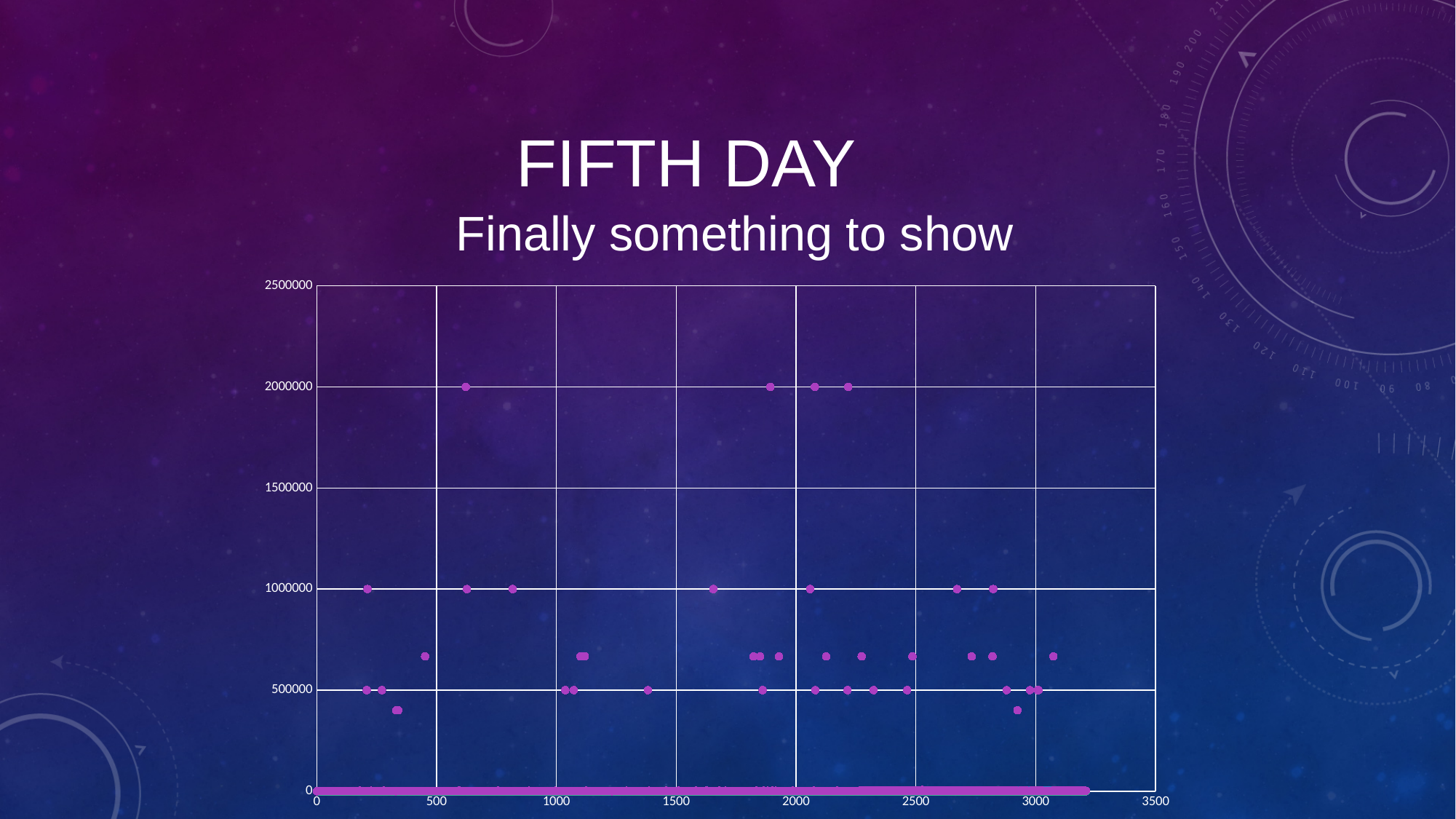

Finally something to show

# Fifth day

### Chart

| Category |  |  |  |  |  |
|---|---|---|---|---|---|